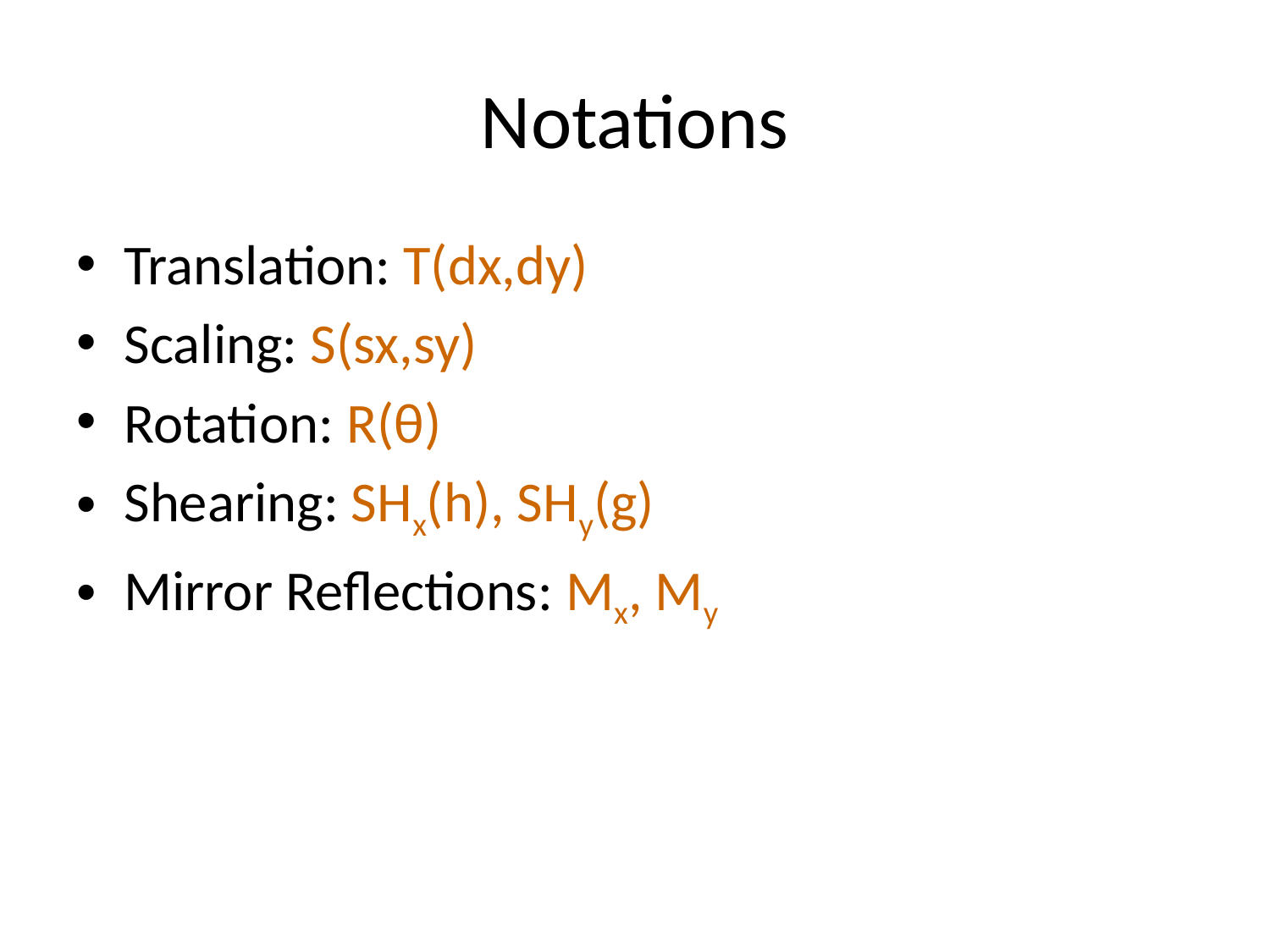

# Notations
Translation: T(dx,dy)
Scaling: S(sx,sy)
Rotation: R(θ)
Shearing: SHx(h), SHy(g)
Mirror Reflections: Mx, My